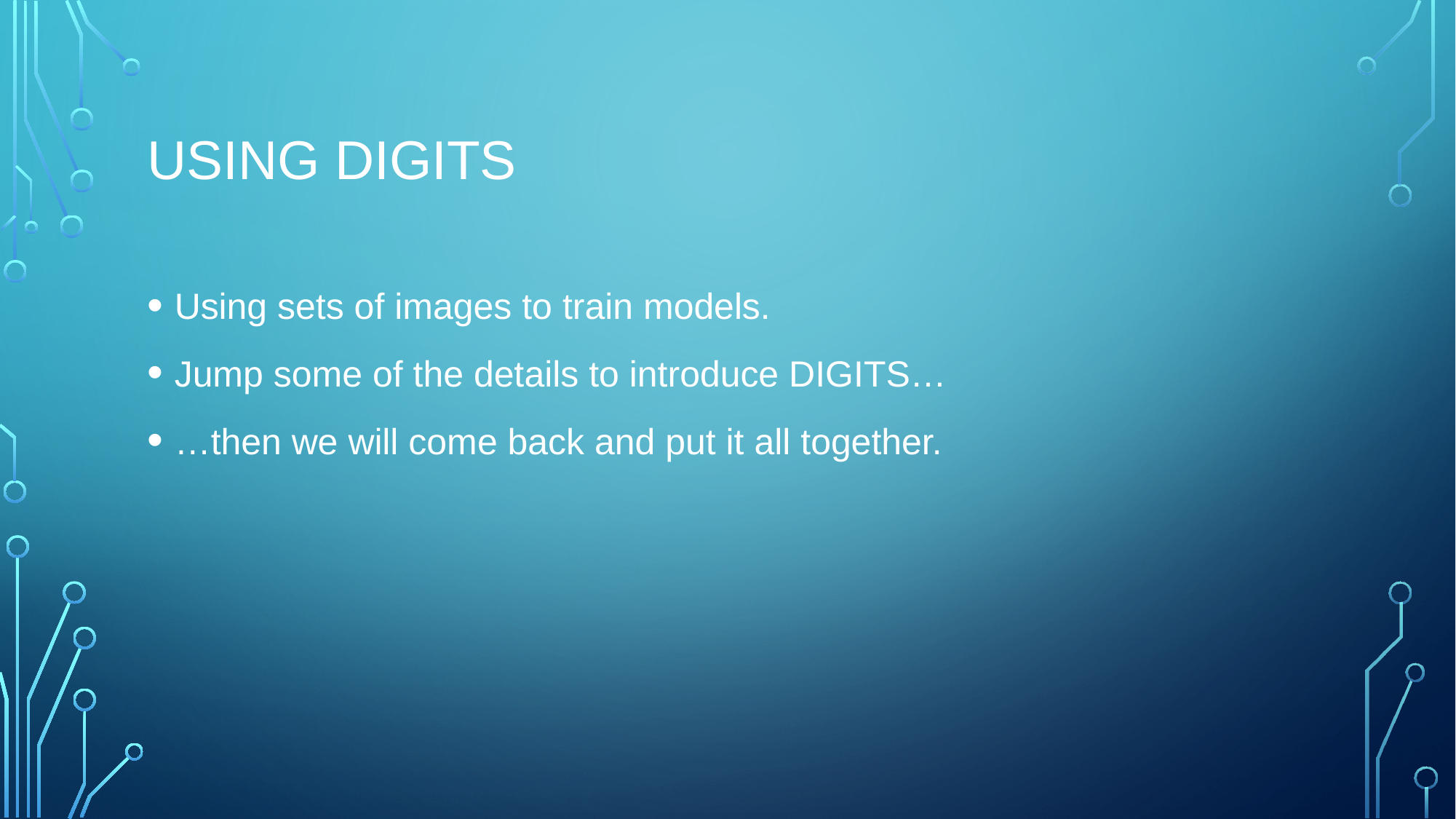

# Using Digits
Using sets of images to train models.
Jump some of the details to introduce DIGITS…
…then we will come back and put it all together.